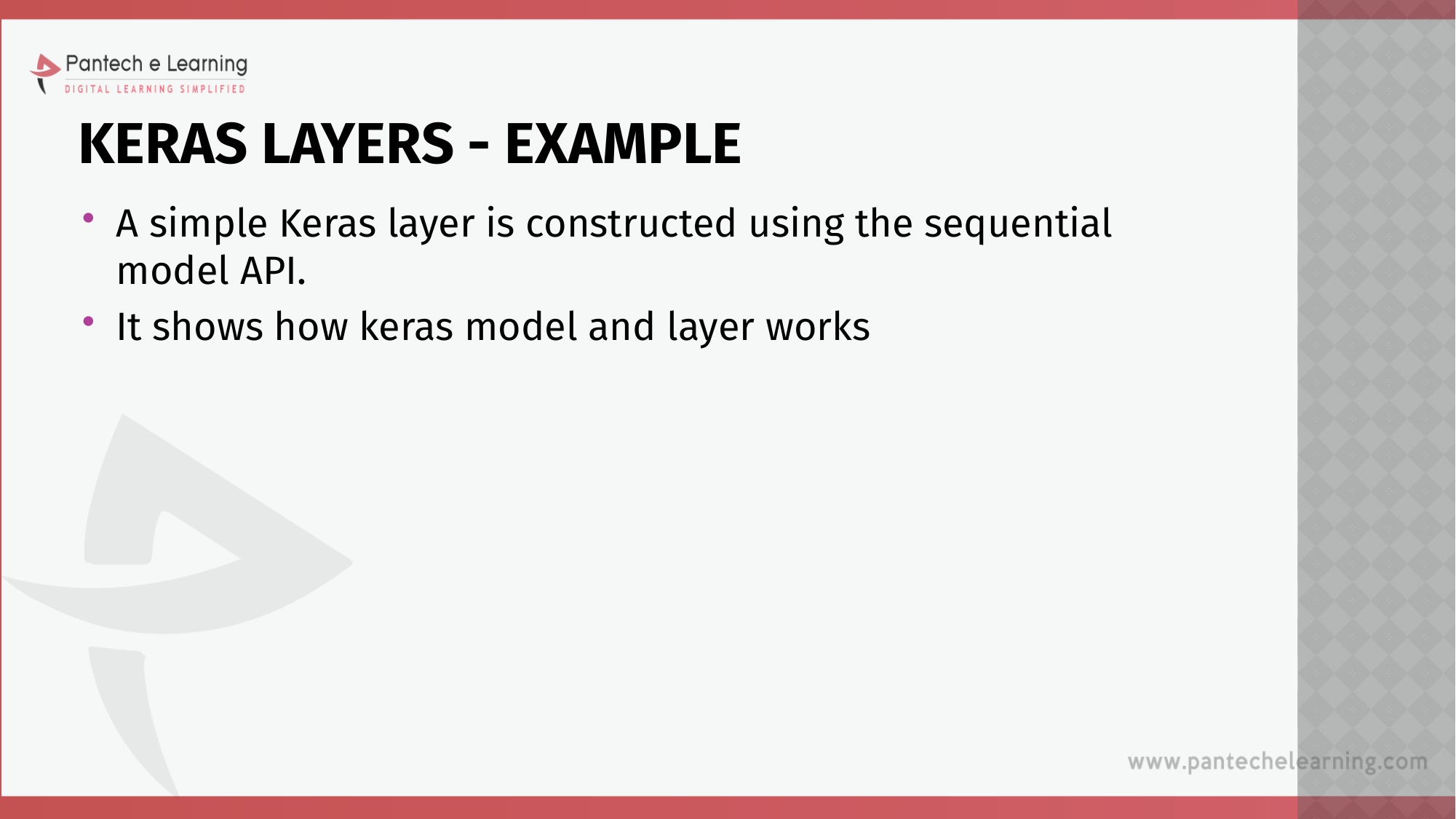

# KERAS LAYERS - EXAMPLE
A simple Keras layer is constructed using the sequential model API.
It shows how keras model and layer works